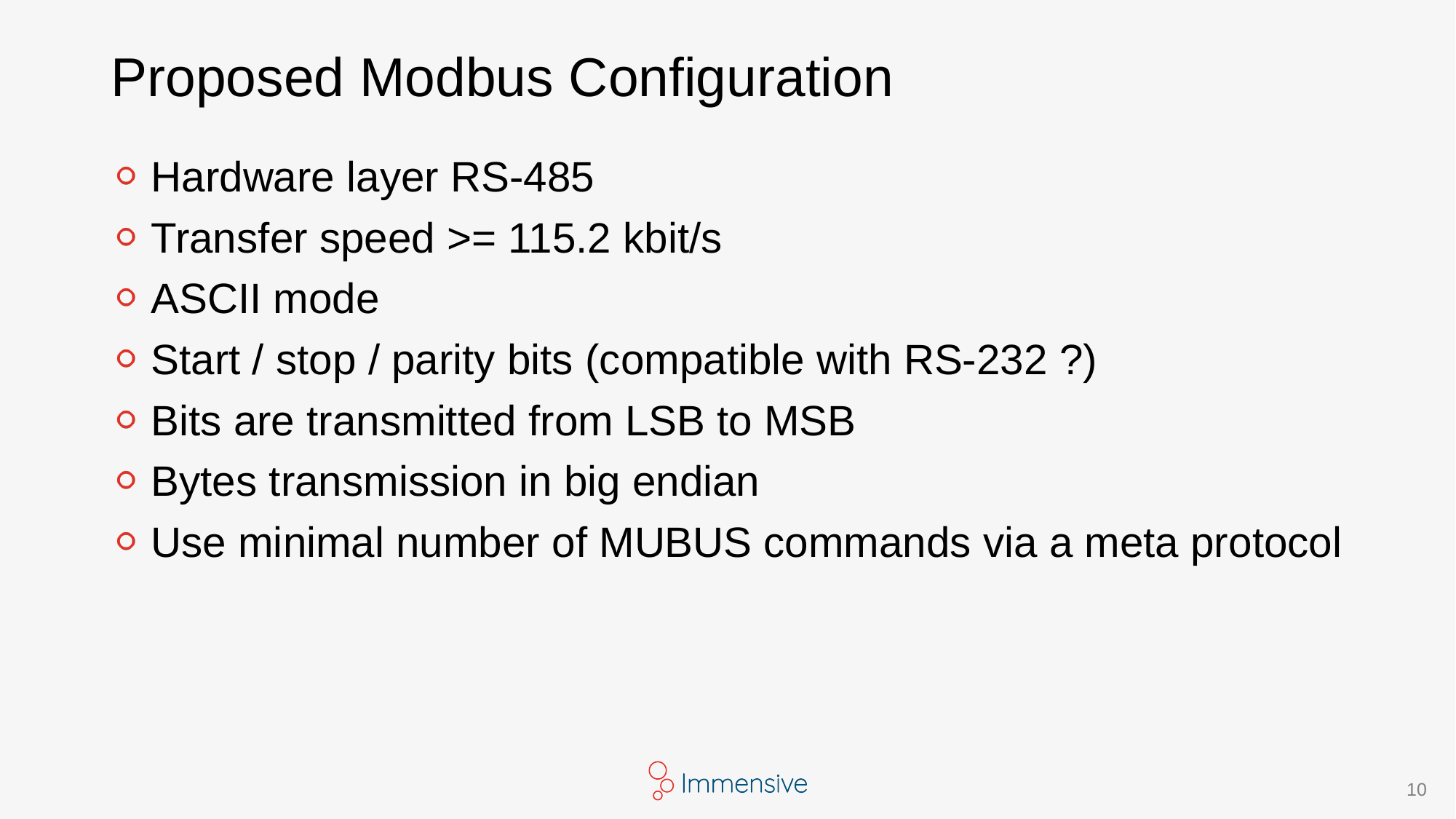

# Proposed Modbus Configuration
Hardware layer RS-485
Transfer speed >= 115.2 kbit/s
ASCII mode
Start / stop / parity bits (compatible with RS-232 ?)
Bits are transmitted from LSB to MSB
Bytes transmission in big endian
Use minimal number of MUBUS commands via a meta protocol

10